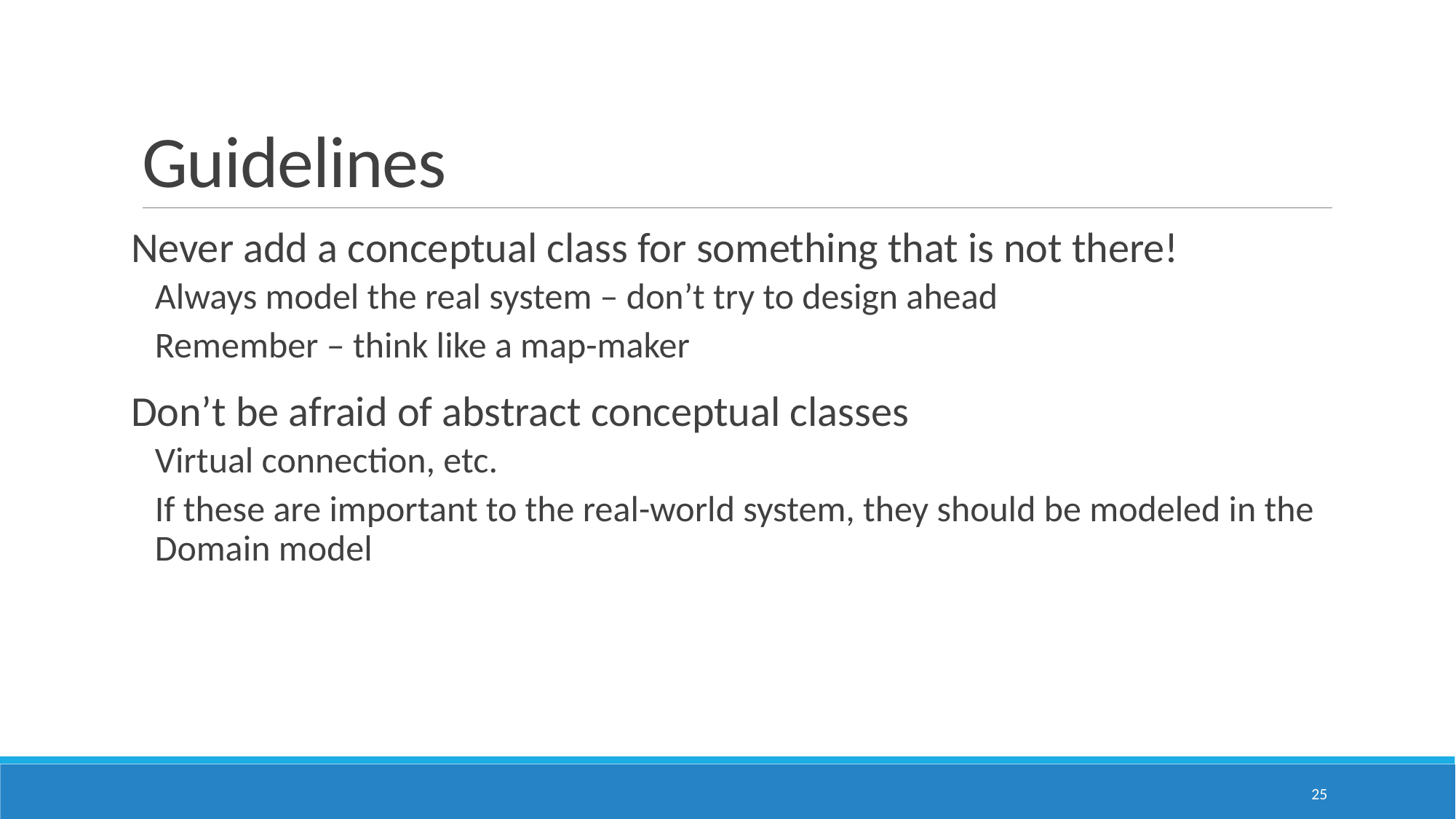

# Guidelines
Never add a conceptual class for something that is not there!
Always model the real system – don’t try to design ahead
Remember – think like a map-maker
Don’t be afraid of abstract conceptual classes
Virtual connection, etc.
If these are important to the real-world system, they should be modeled in the Domain model
25